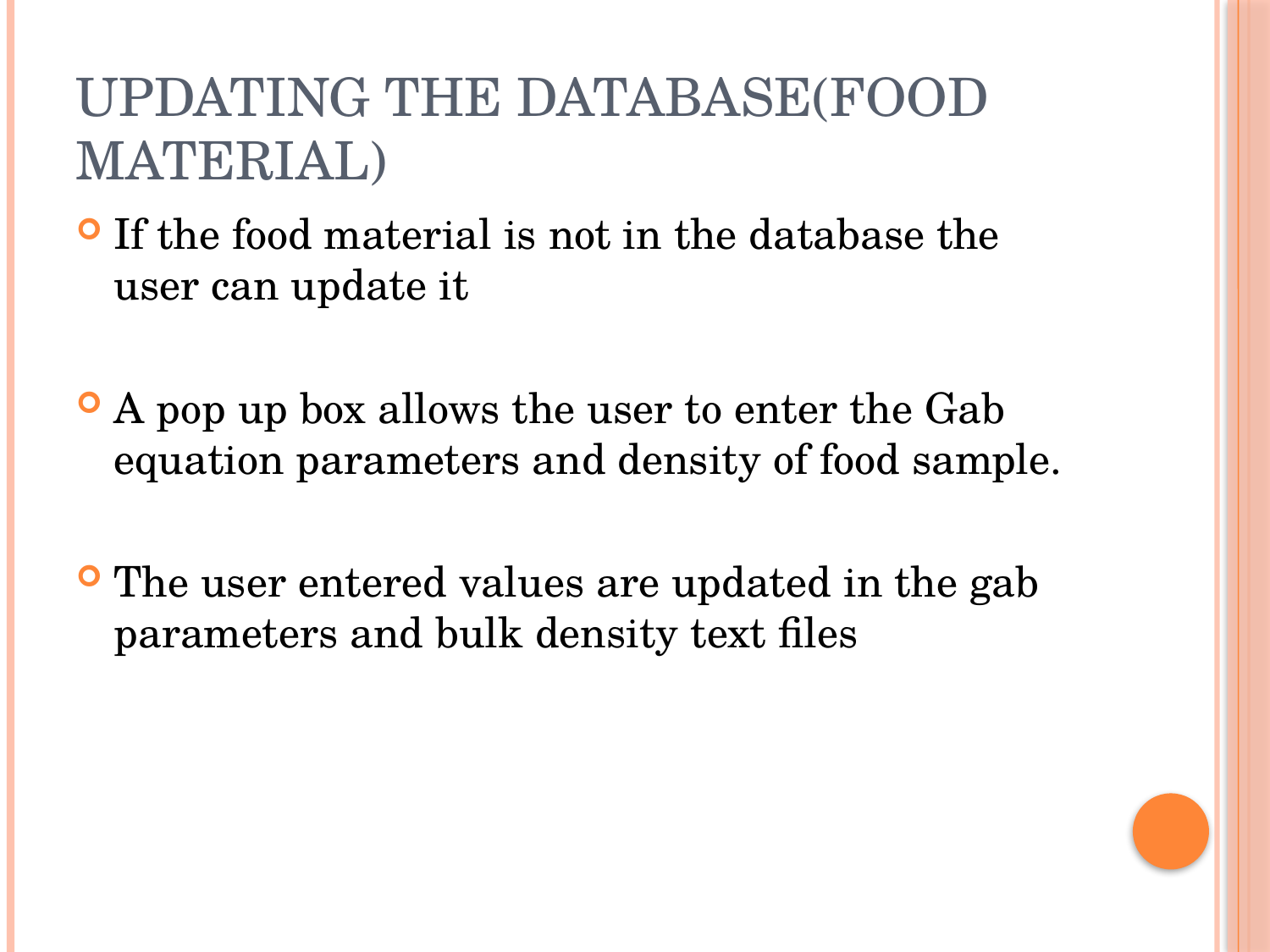

# updating the database(food material)
If the food material is not in the database the user can update it

A pop up box allows the user to enter the Gab equation parameters and density of food sample.

The user entered values are updated in the gab parameters and bulk density text files